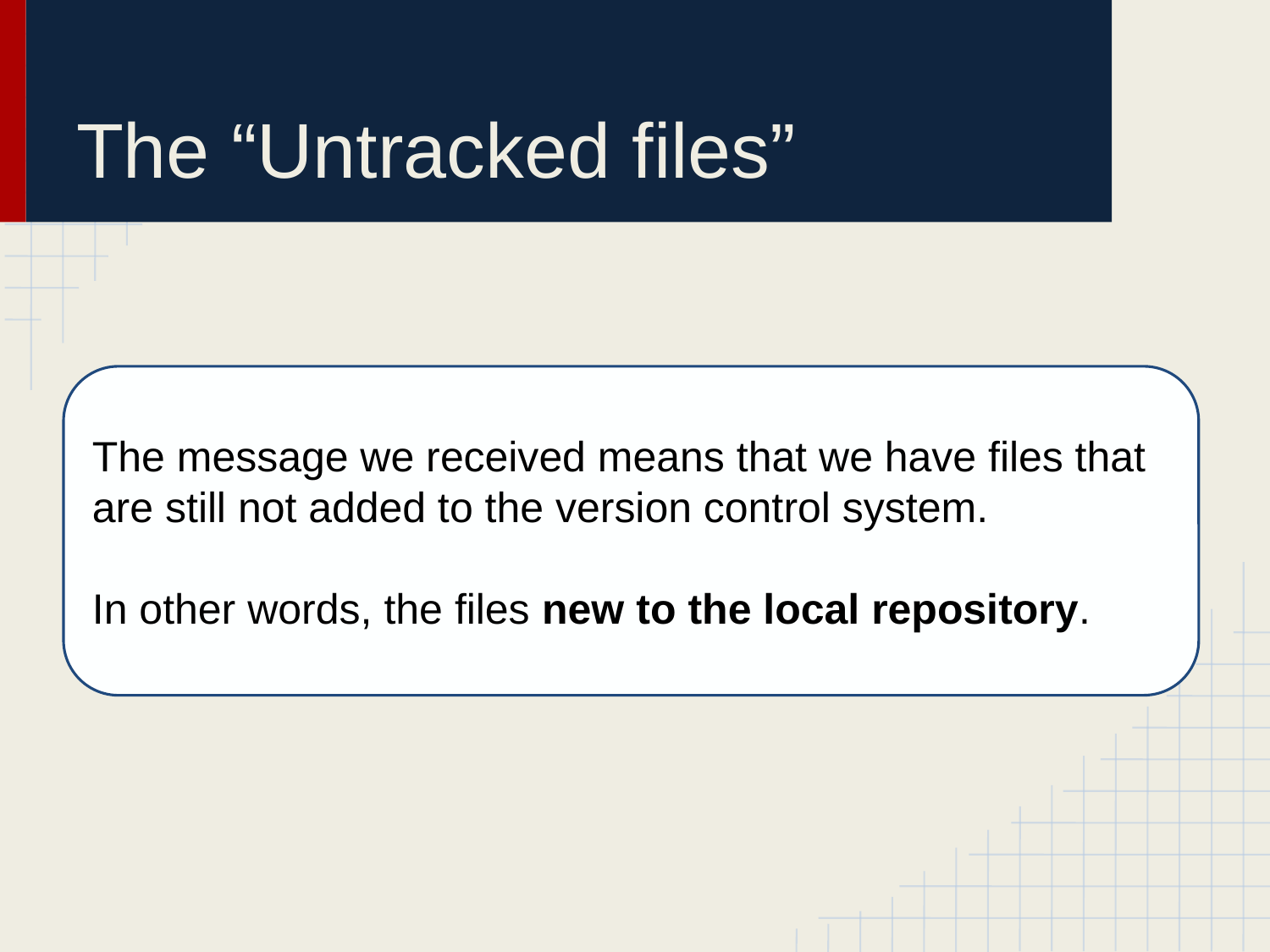

# The “Untracked files”
The message we received means that we have files that are still not added to the version control system.

In other words, the files new to the local repository.